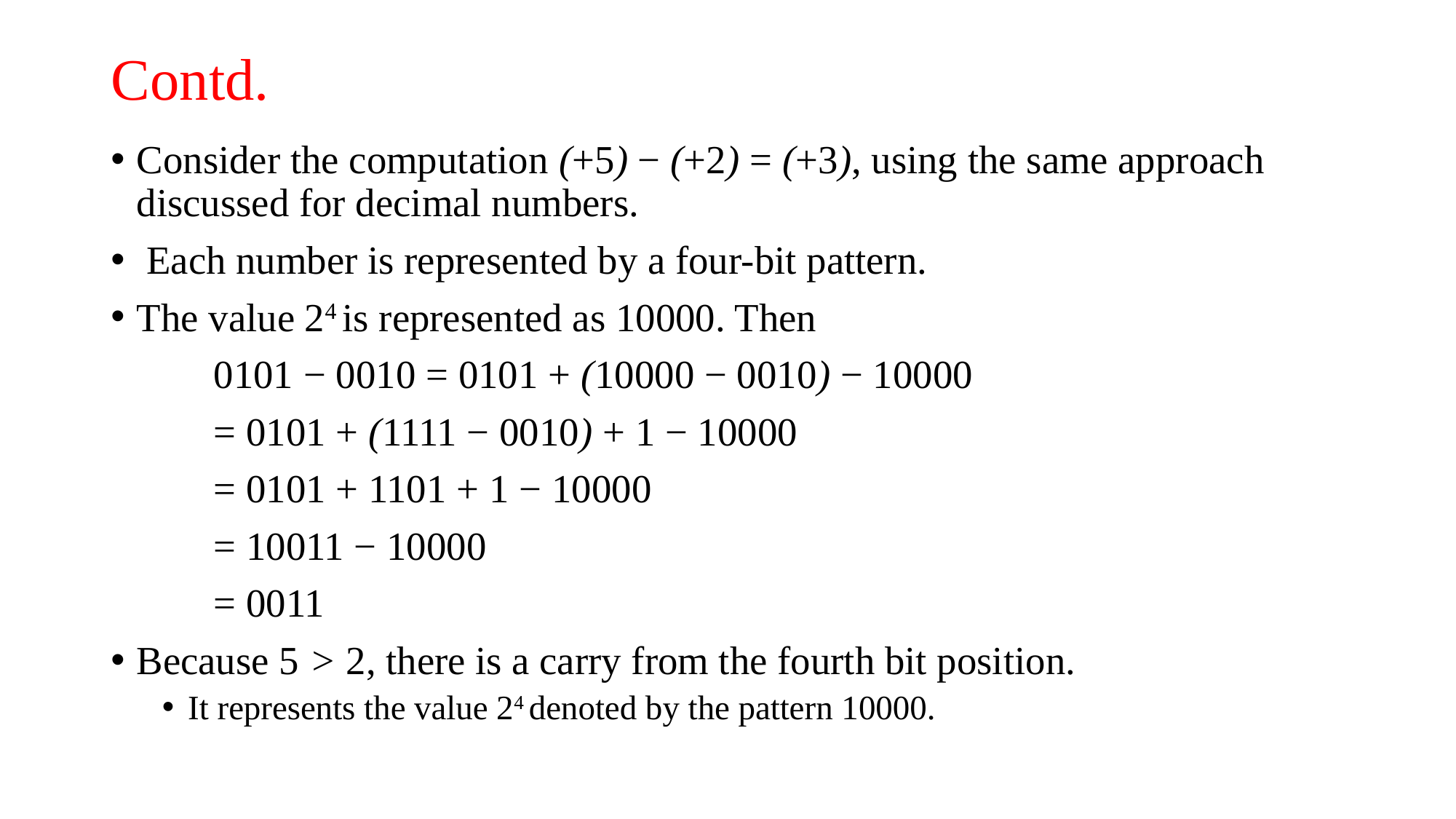

# Contd.
Consider the computation (+5) − (+2) = (+3), using the same approach discussed for decimal numbers.
 Each number is represented by a four-bit pattern.
The value 24 is represented as 10000. Then
	0101 − 0010 = 0101 + (10000 − 0010) − 10000
			= 0101 + (1111 − 0010) + 1 − 10000
			= 0101 + 1101 + 1 − 10000
			= 10011 − 10000
			= 0011
Because 5 > 2, there is a carry from the fourth bit position.
It represents the value 24 denoted by the pattern 10000.